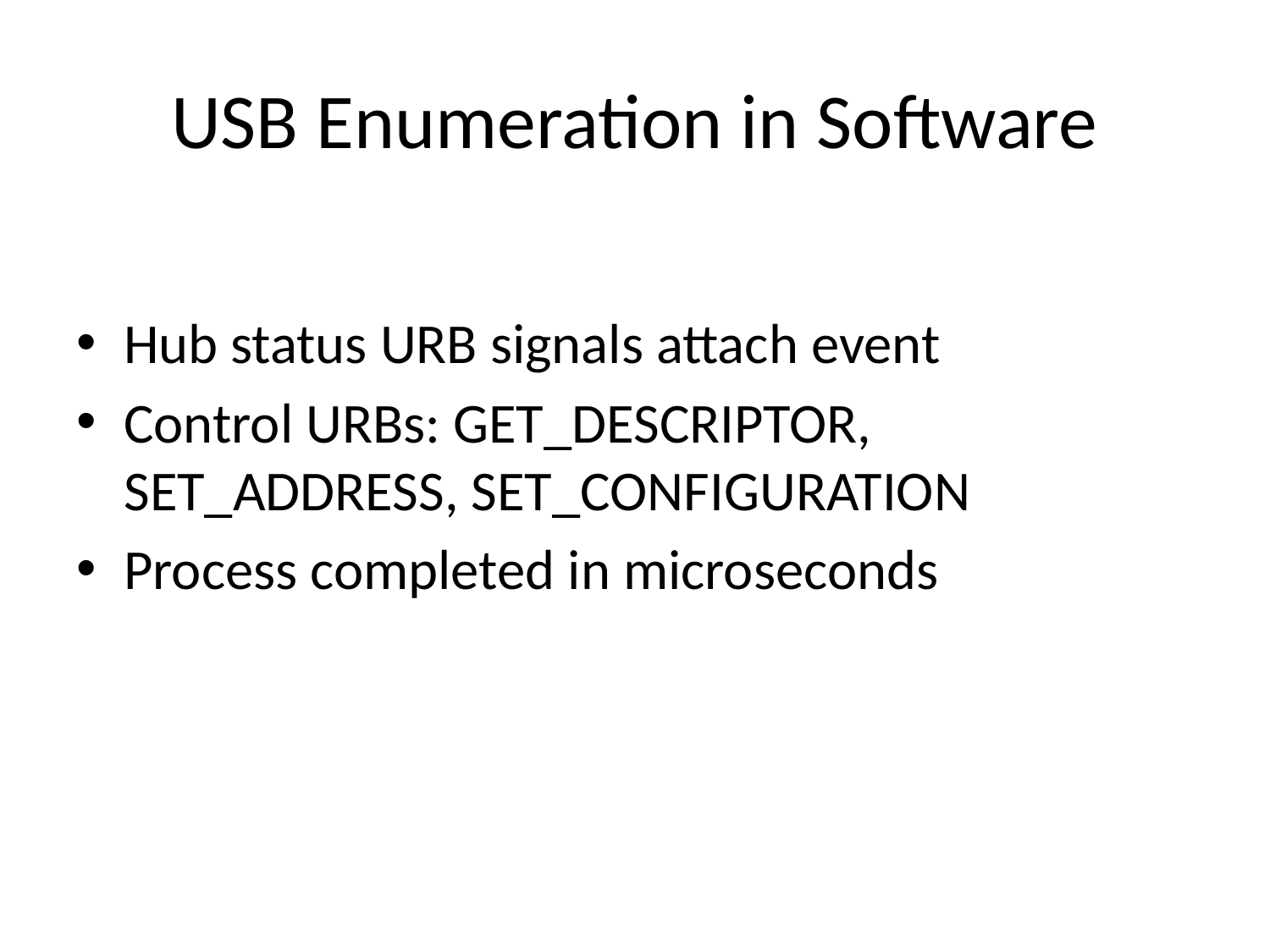

# USB Enumeration in Software

Hub status URB signals attach event
Control URBs: GET_DESCRIPTOR, SET_ADDRESS, SET_CONFIGURATION
Process completed in microseconds